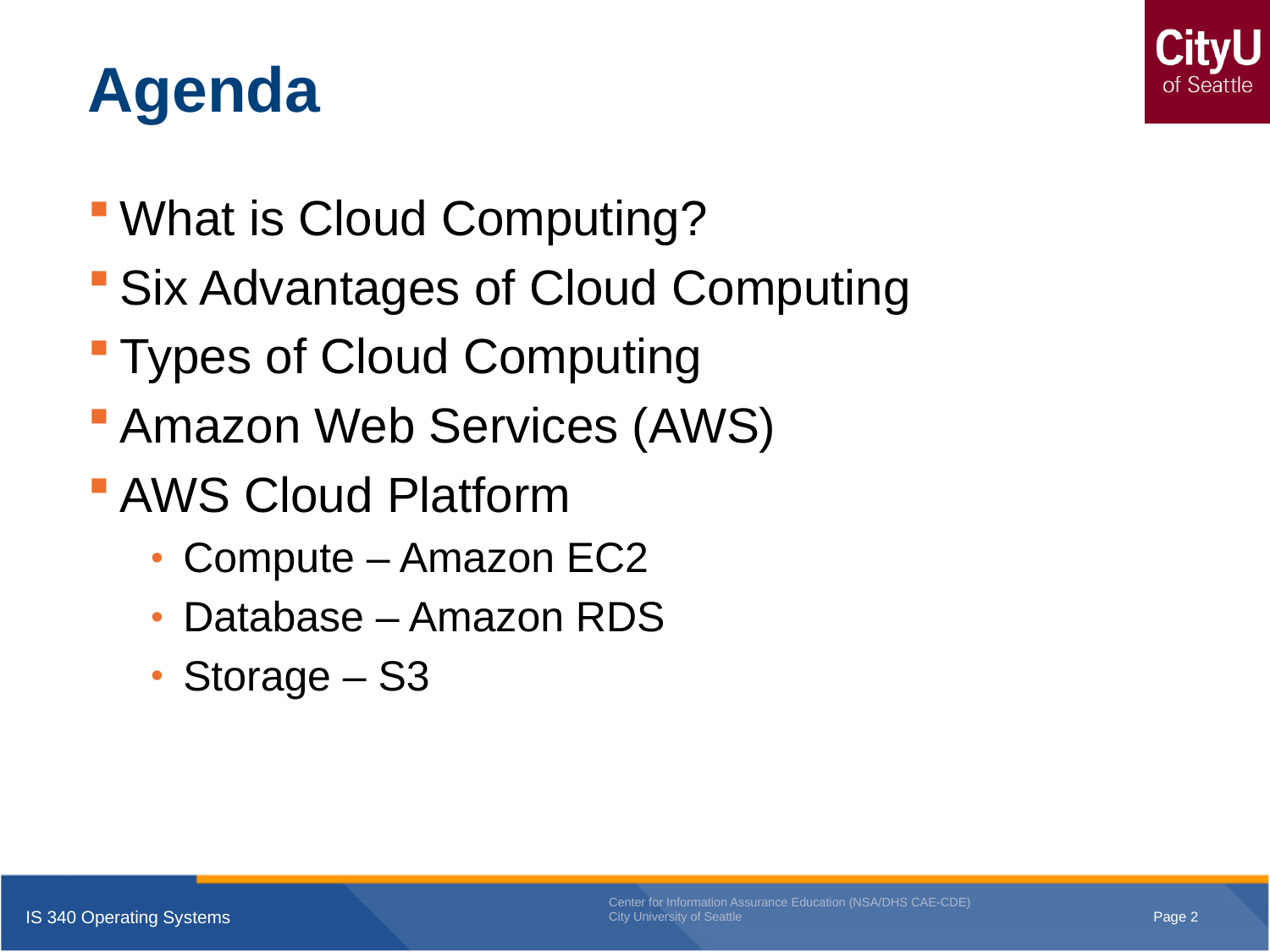

# Agenda
What is Cloud Computing?
Six Advantages of Cloud Computing
Types of Cloud Computing
Amazon Web Services (AWS)
AWS Cloud Platform
Compute – Amazon EC2
Database – Amazon RDS
Storage – S3